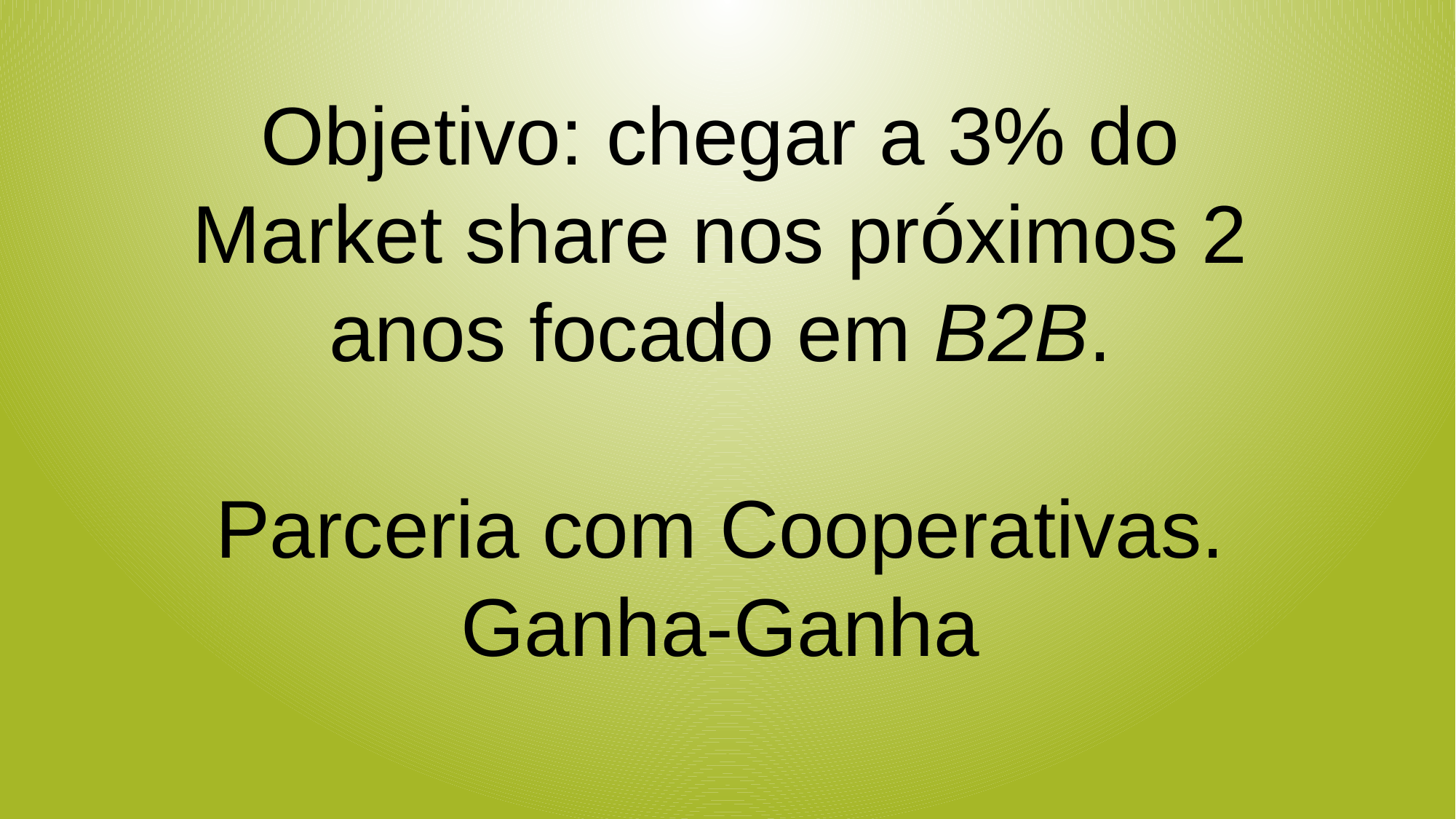

Objetivo: chegar a 3% do Market share nos próximos 2 anos focado em B2B.

Parceria com Cooperativas.
Ganha-Ganha